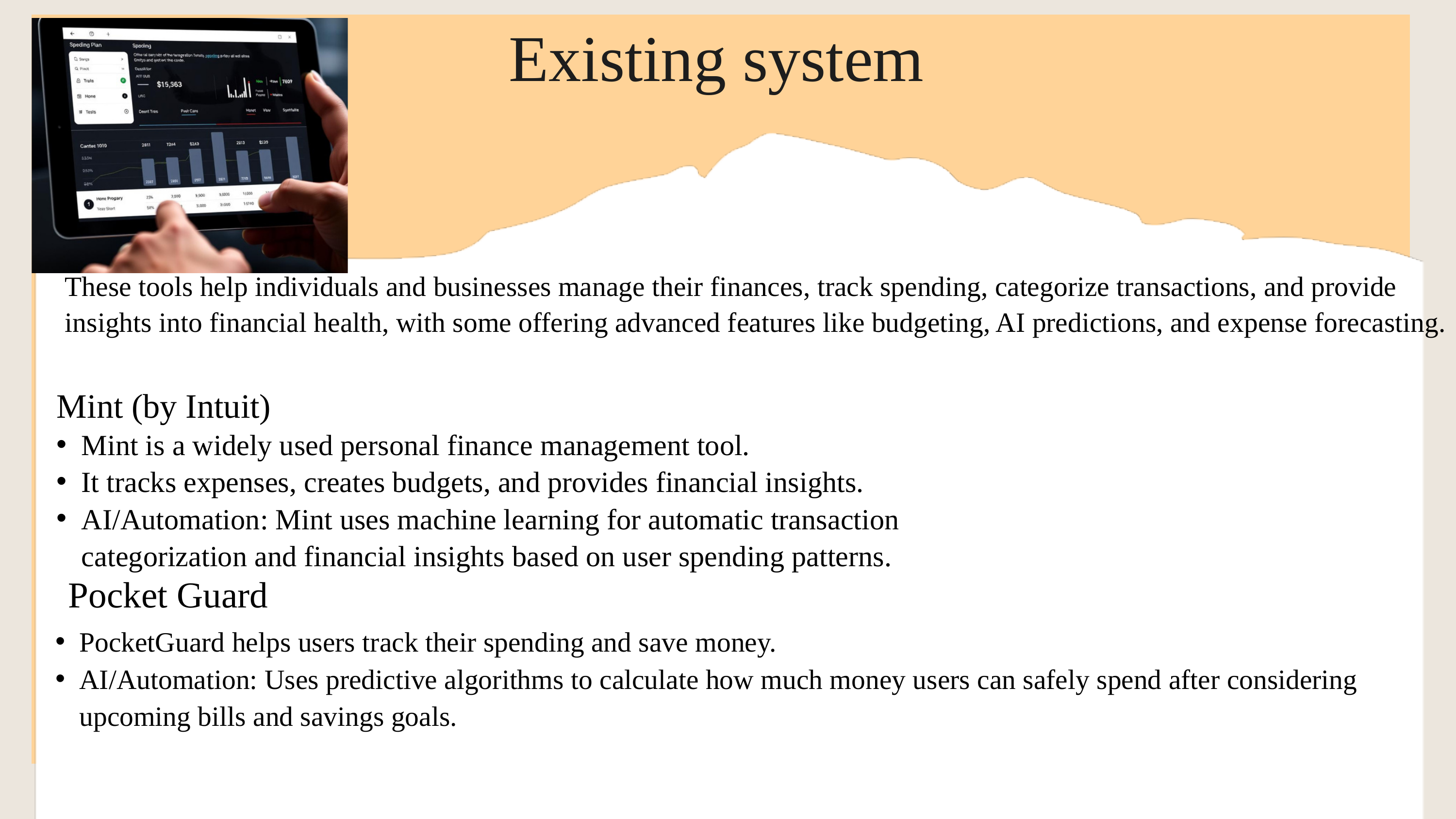

Existing system

These tools help individuals and businesses manage their finances, track spending, categorize transactions, and provide insights into financial health, with some offering advanced features like budgeting, AI predictions, and expense forecasting.
Mint (by Intuit)

Mint is a widely used personal finance management tool.
It tracks expenses, creates budgets, and provides financial insights.
AI/Automation: Mint uses machine learning for automatic transaction categorization and financial insights based on user spending patterns.

Pocket Guard
PocketGuard helps users track their spending and save money.
AI/Automation: Uses predictive algorithms to calculate how much money users can safely spend after considering upcoming bills and savings goals.